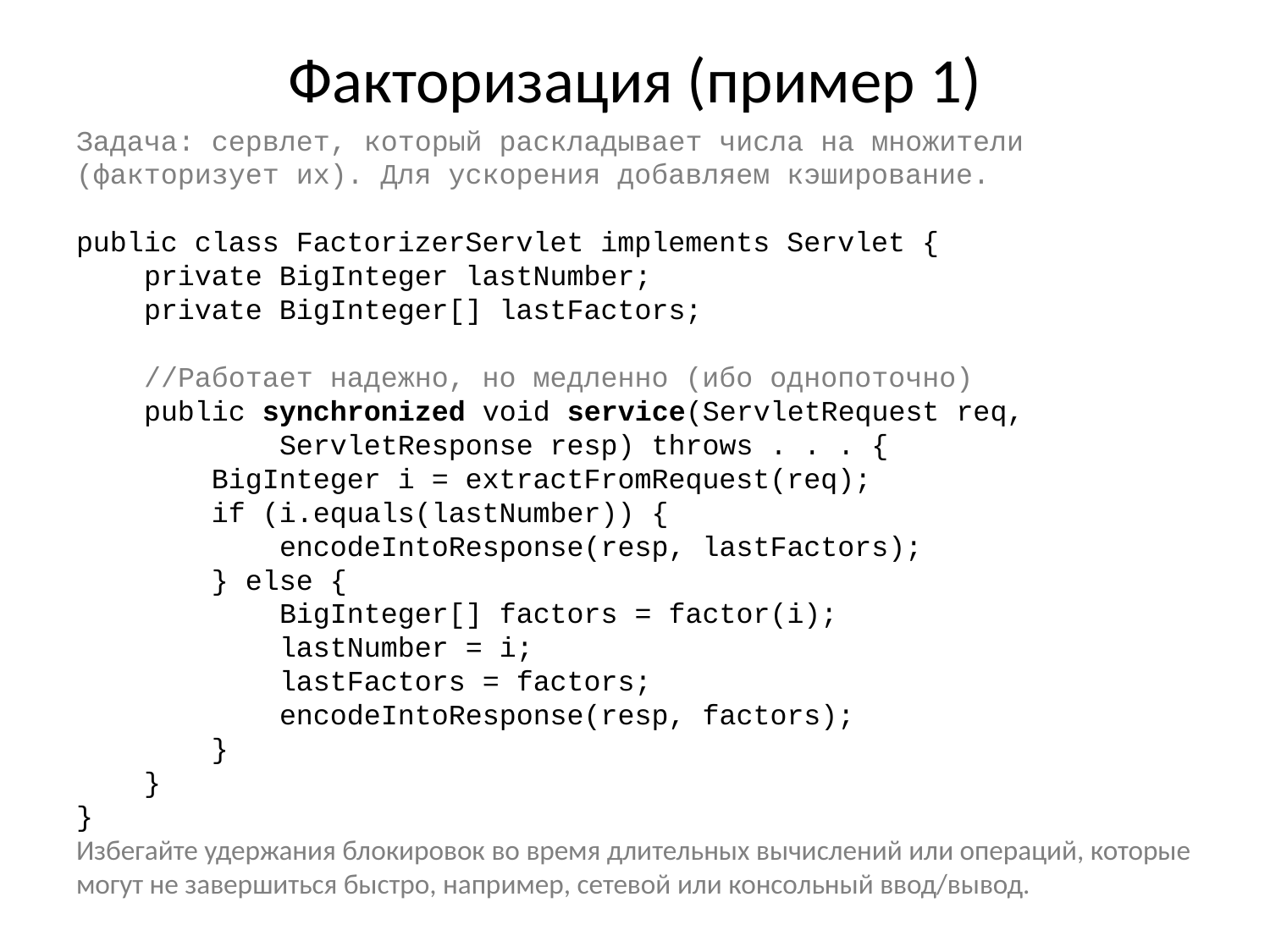

# Факторизация (пример 1)
Задача: сервлет, который раскладывает числа на множители (факторизует их). Для ускорения добавляем кэширование.

public class FactorizerServlet implements Servlet {
    private BigInteger lastNumber;
    private BigInteger[] lastFactors;

    //Работает надежно, но медленно (ибо однопоточно)
    public synchronized void service(ServletRequest req,
            ServletResponse resp) throws . . . {
        BigInteger i = extractFromRequest(req);
        if (i.equals(lastNumber)) {
            encodeIntoResponse(resp, lastFactors);
        } else {
            BigInteger[] factors = factor(i);
            lastNumber = i;
            lastFactors = factors;
            encodeIntoResponse(resp, factors);
        }
    }
}
Избегайте удержания блокировок во время длительных вычислений или операций, которые могут не завершиться быстро, например, сетевой или консольный ввод/вывод.